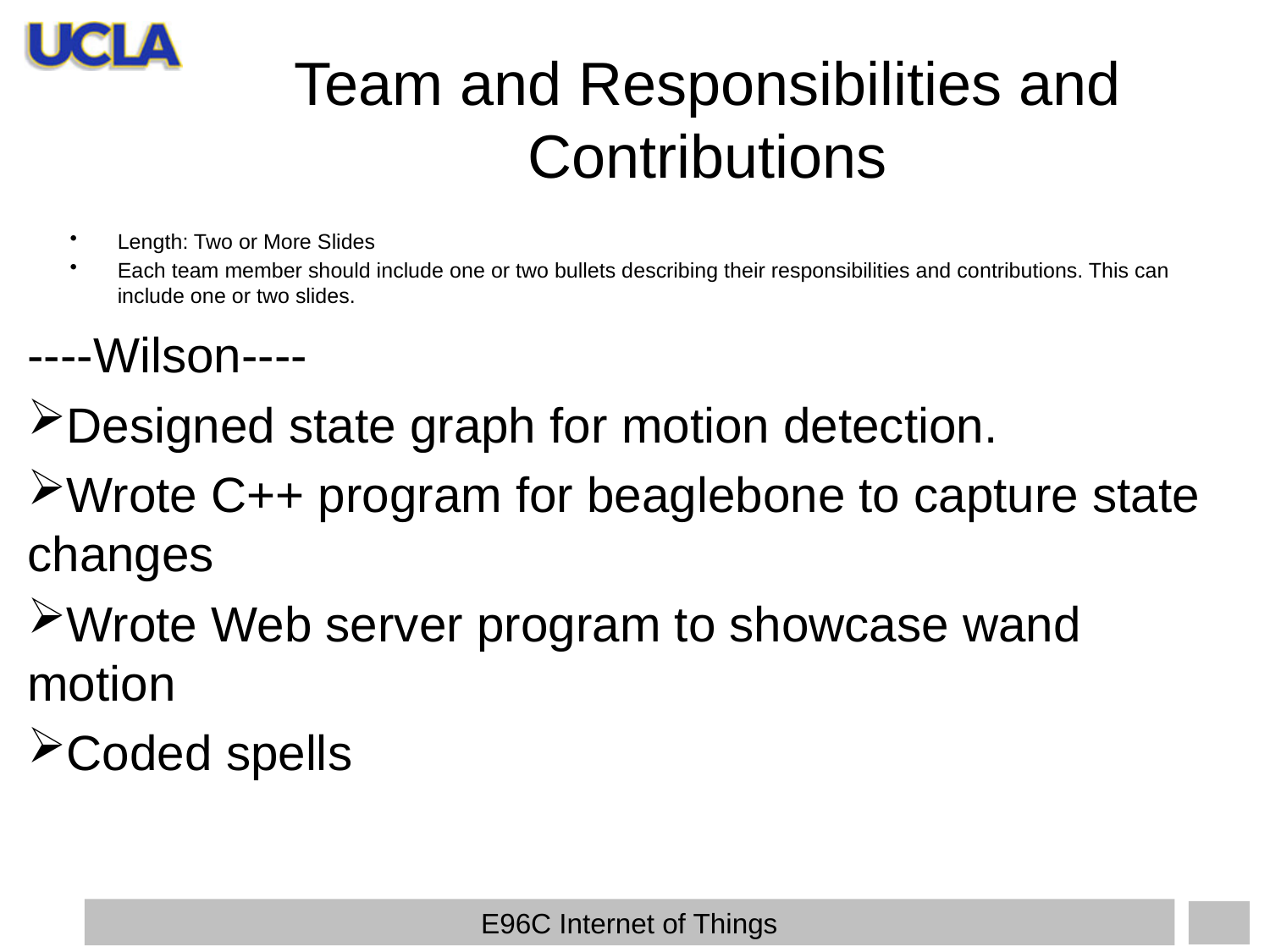

Team and Responsibilities and Contributions
Length: Two or More Slides
Each team member should include one or two bullets describing their responsibilities and contributions. This can include one or two slides.
----Wilson----
Designed state graph for motion detection.
Wrote C++ program for beaglebone to capture state changes
Wrote Web server program to showcase wand motion
Coded spells
10